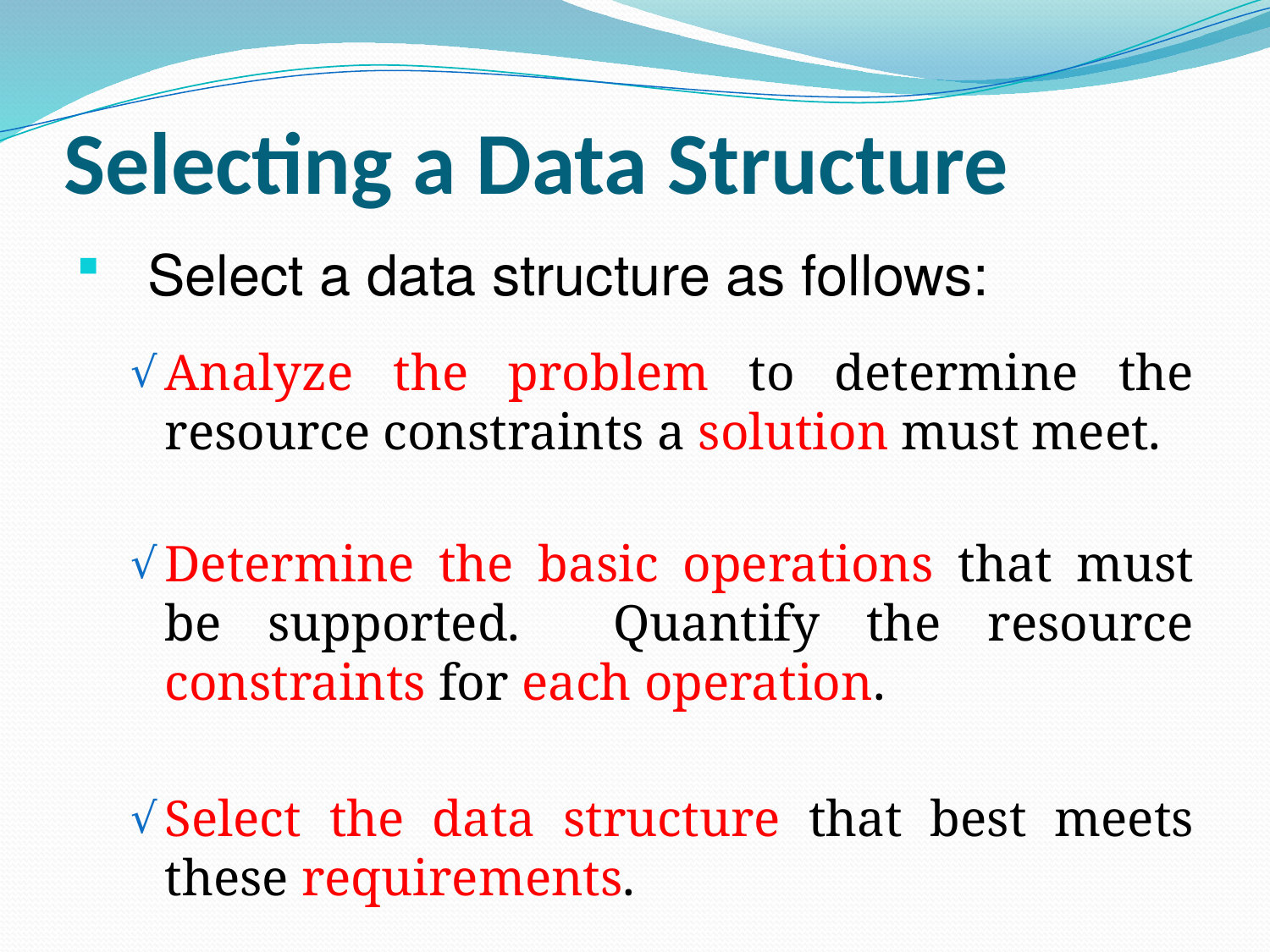

# Selecting a Data Structure
Select a data structure as follows:

Analyze the problem to determine the resource constraints a solution must meet.

Determine the basic operations that must be supported.  Quantify the resource constraints for each operation.

Select the data structure that best meets these requirements.